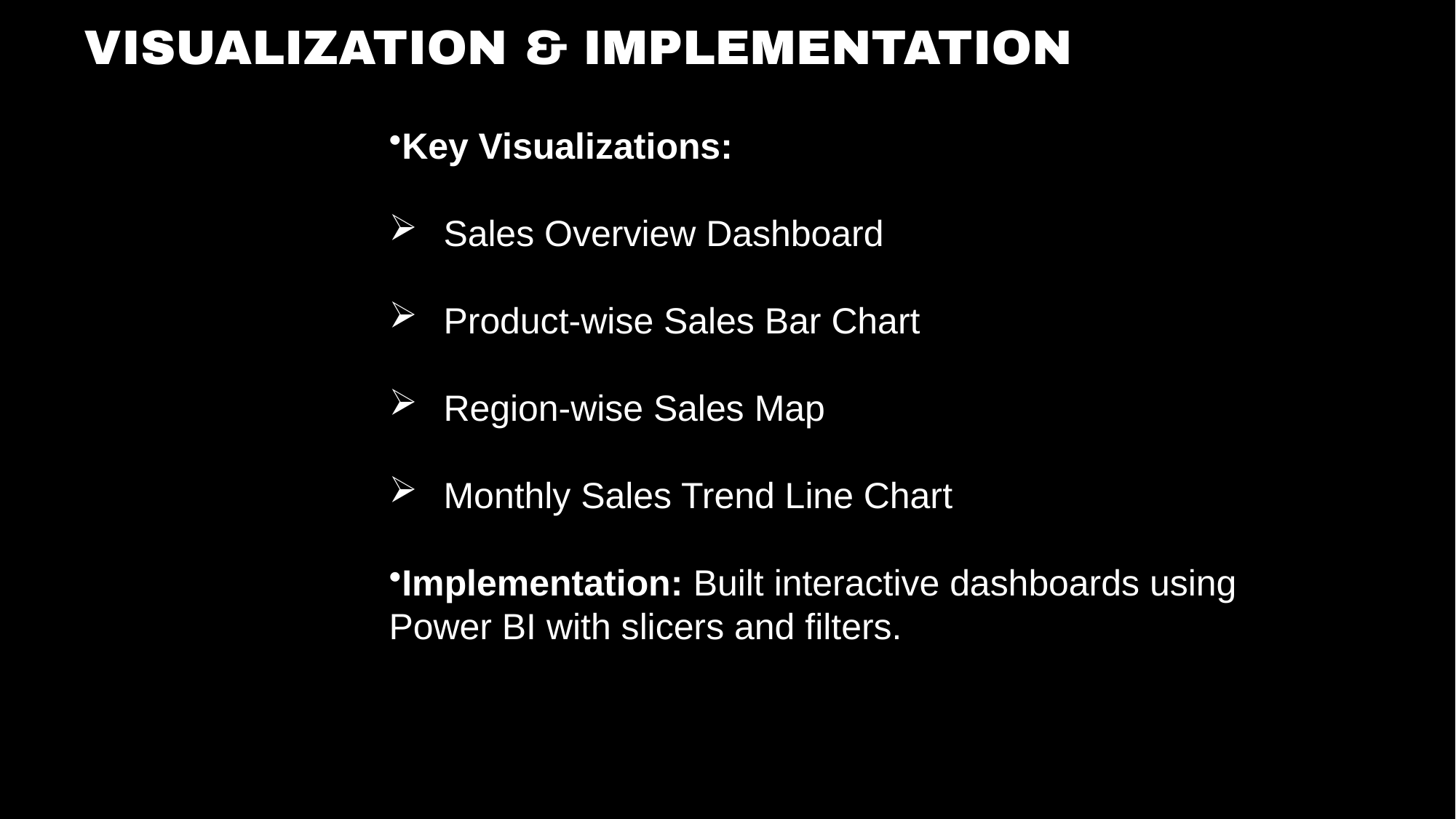

# VISUALIZATION & IMPLEMENTATION
Key Visualizations:

Sales Overview Dashboard

Product-wise Sales Bar Chart

Region-wise Sales Map

Monthly Sales Trend Line Chart

Implementation: Built interactive dashboards using Power BI with slicers and filters.